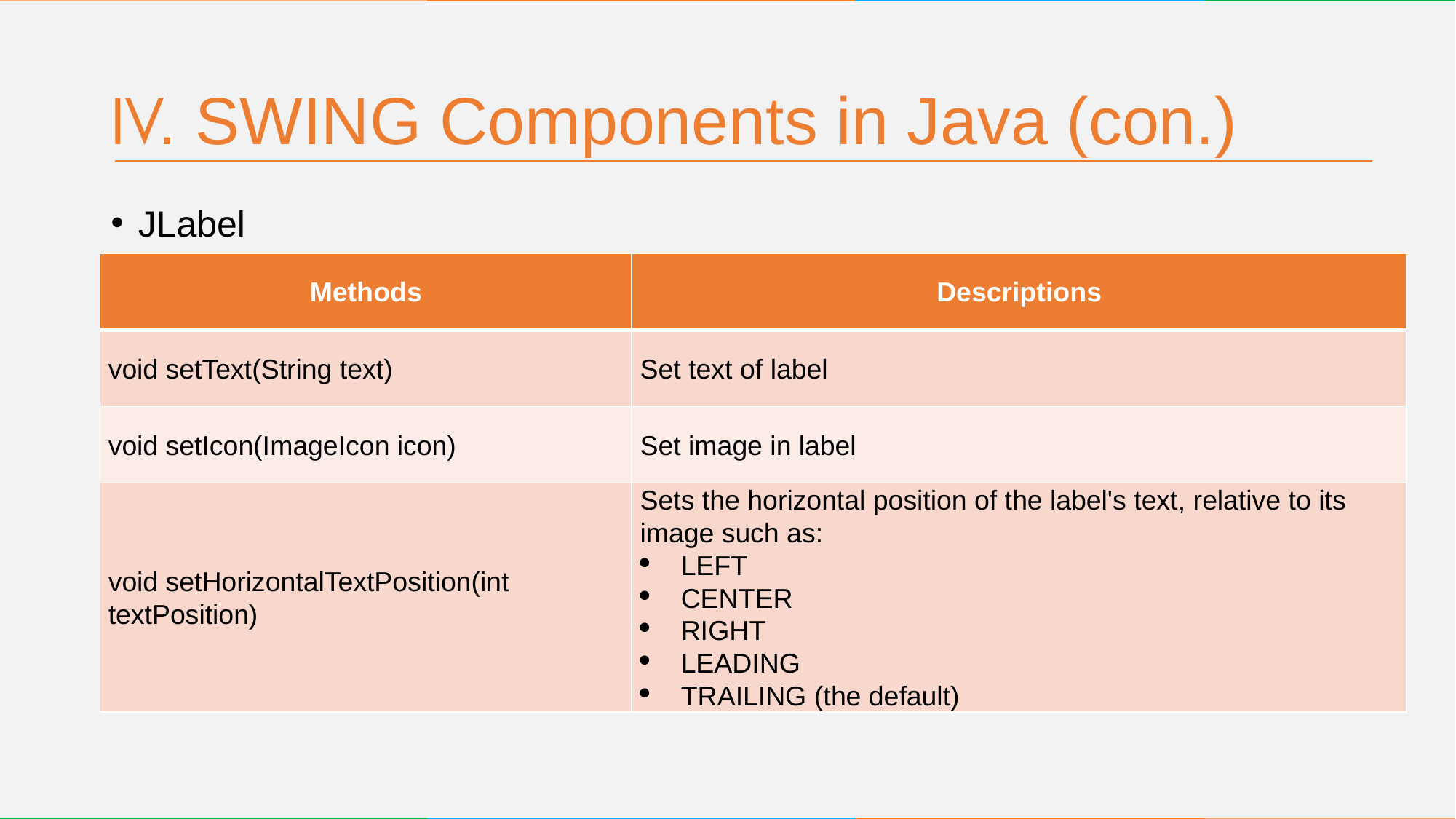

# IV. SWING Components in Java (con.)
JLabel
| Methods | Descriptions |
| --- | --- |
| void setText(String text) | Set text of label |
| void setIcon(ImageIcon icon) | Set image in label |
| void setHorizontalTextPosition(int textPosition) | Sets the horizontal position of the label's text, relative to its image such as: LEFT CENTER RIGHT LEADING TRAILING (the default) |